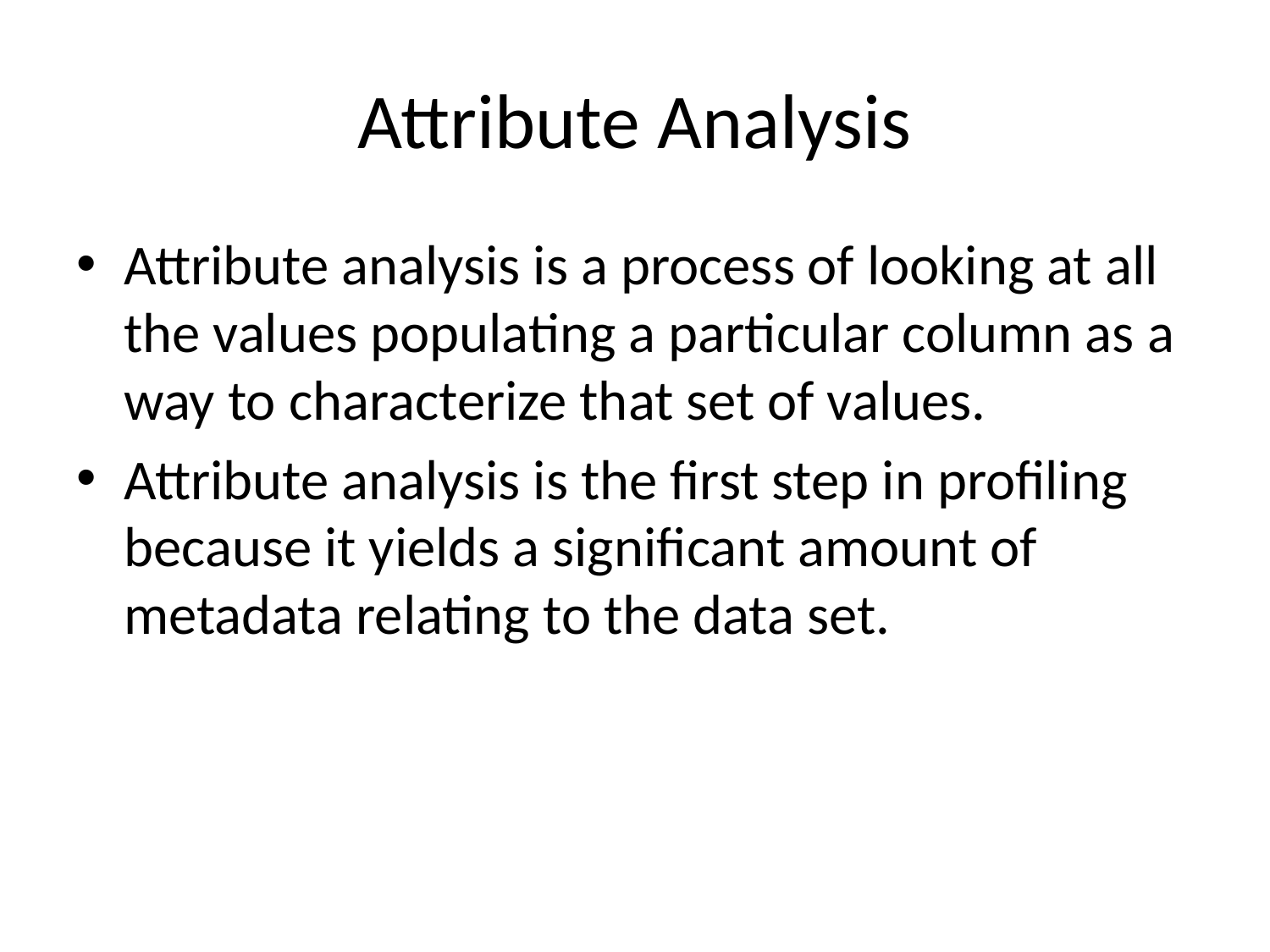

# Attribute Analysis
Attribute analysis is a process of looking at all the values populating a particular column as a way to characterize that set of values.
Attribute analysis is the first step in profiling because it yields a significant amount of metadata relating to the data set.